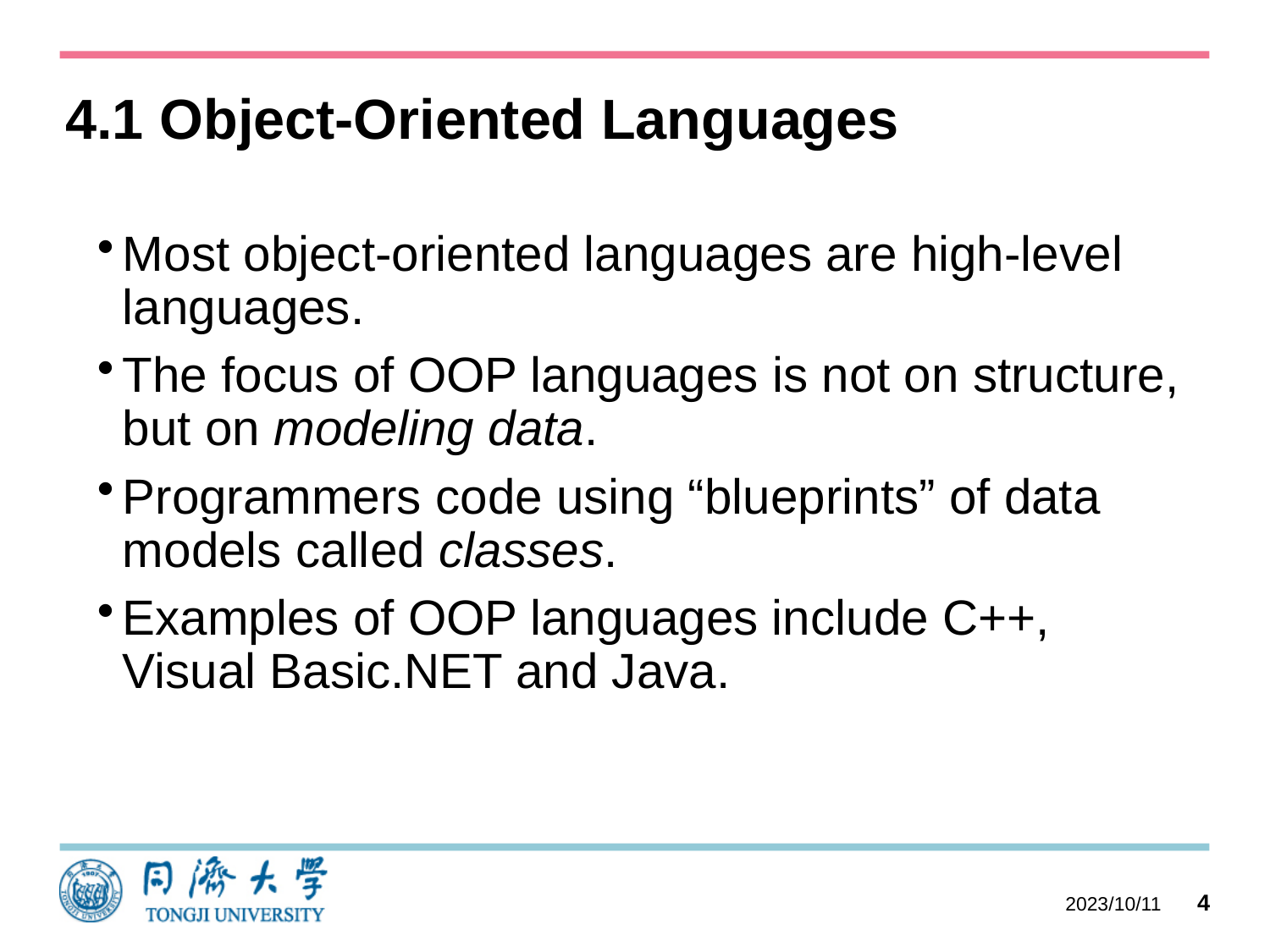

# 4.1 Object-Oriented Languages
Most object-oriented languages are high-level languages.
The focus of OOP languages is not on structure, but on modeling data.
Programmers code using “blueprints” of data models called classes.
Examples of OOP languages include C++, Visual Basic.NET and Java.
2023/10/11
4